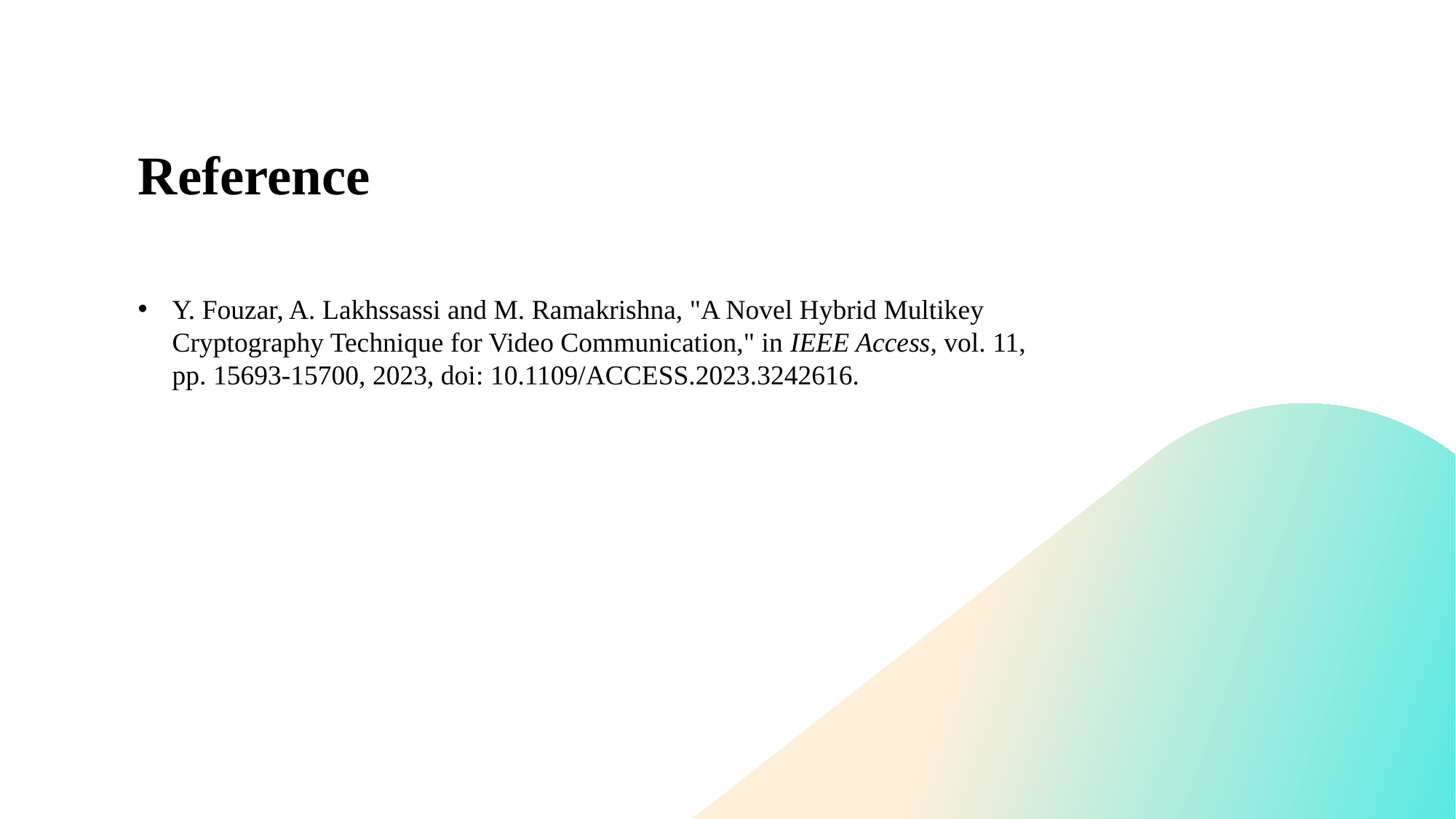

# Reference
Y. Fouzar, A. Lakhssassi and M. Ramakrishna, "A Novel Hybrid Multikey Cryptography Technique for Video Communication," in IEEE Access, vol. 11, pp. 15693-15700, 2023, doi: 10.1109/ACCESS.2023.3242616.